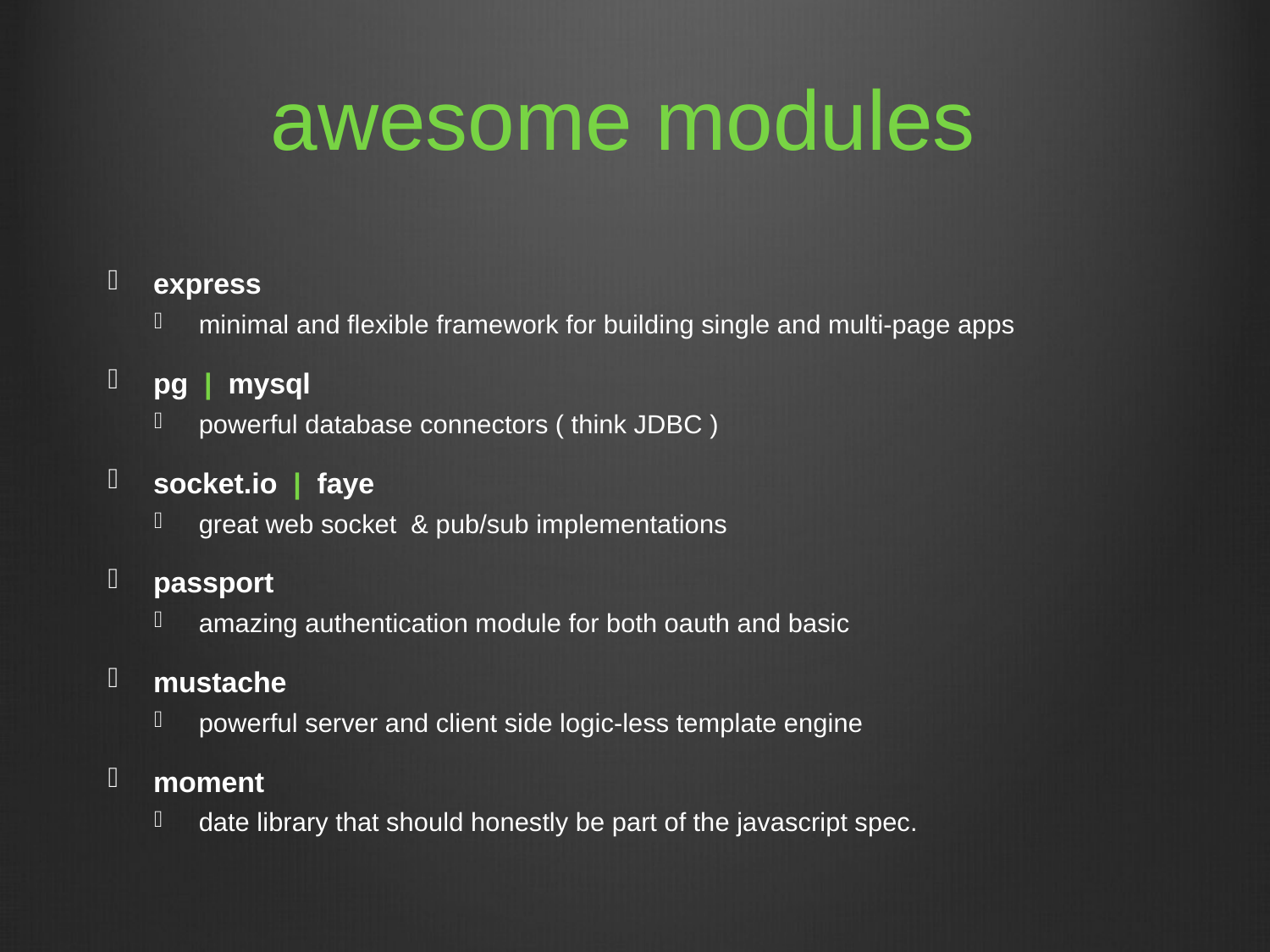

# awesome modules
express
minimal and flexible framework for building single and multi-page apps
pg  |  mysql
powerful database connectors ( think JDBC )
socket.io  |  faye
great web socket  & pub/sub implementations
passport
amazing authentication module for both oauth and basic
mustache
powerful server and client side logic-less template engine
moment
date library that should honestly be part of the javascript spec.